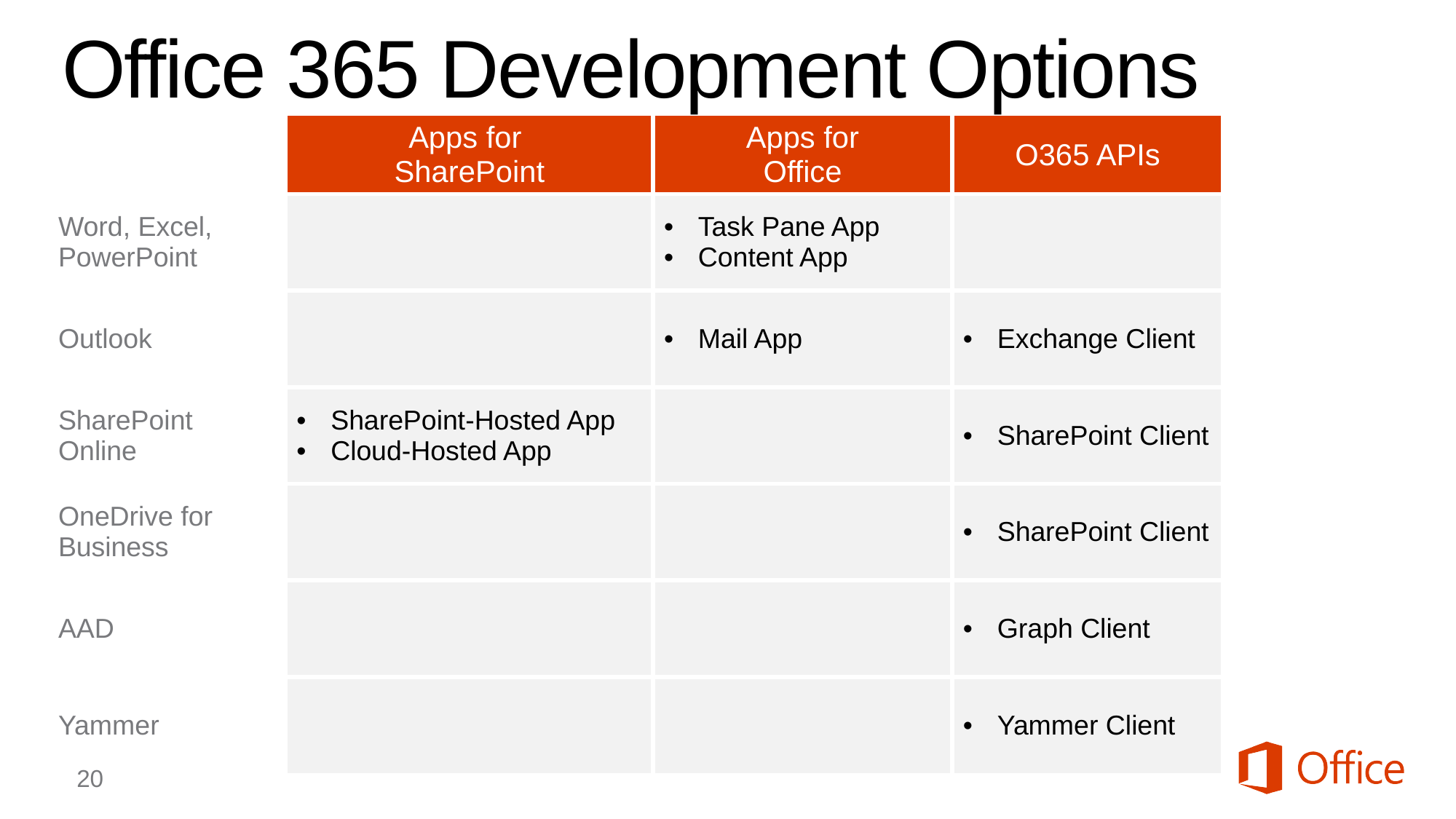

# Office 365 Development Options
|  | Apps for SharePoint | Apps for Office | O365 APIs |
| --- | --- | --- | --- |
| Word, Excel, PowerPoint |  | Task Pane App Content App |  |
| Outlook |  | Mail App | Exchange Client |
| SharePoint Online | SharePoint-Hosted App Cloud-Hosted App |  | SharePoint Client |
| OneDrive for Business |  |  | SharePoint Client |
| AAD |  |  | Graph Client |
| Yammer |  |  | Yammer Client |
20